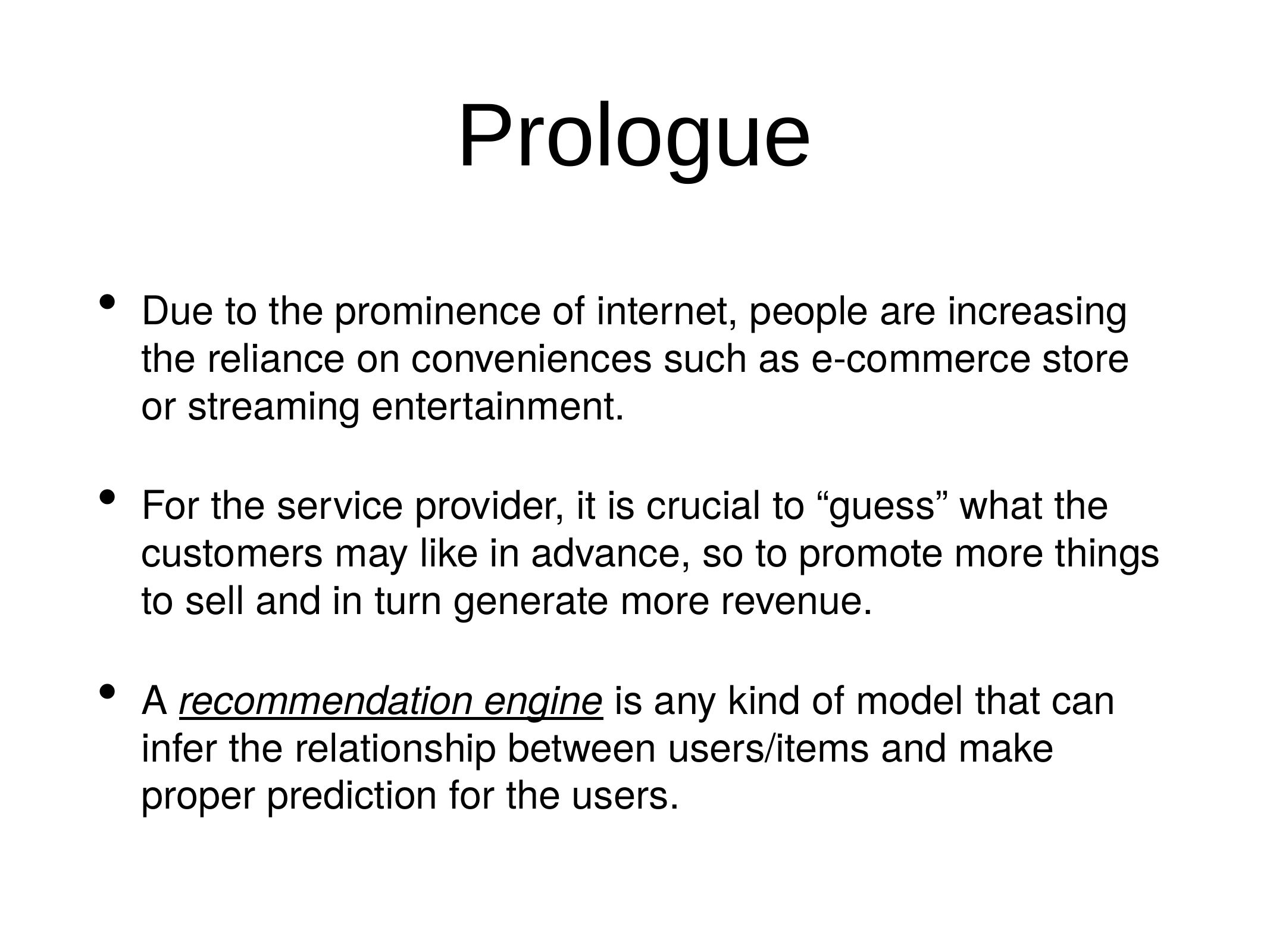

# Prologue
Due to the prominence of internet, people are increasing the reliance on conveniences such as e-commerce store or streaming entertainment.
For the service provider, it is crucial to “guess” what the customers may like in advance, so to promote more things to sell and in turn generate more revenue.
A recommendation engine is any kind of model that can infer the relationship between users/items and make proper prediction for the users.